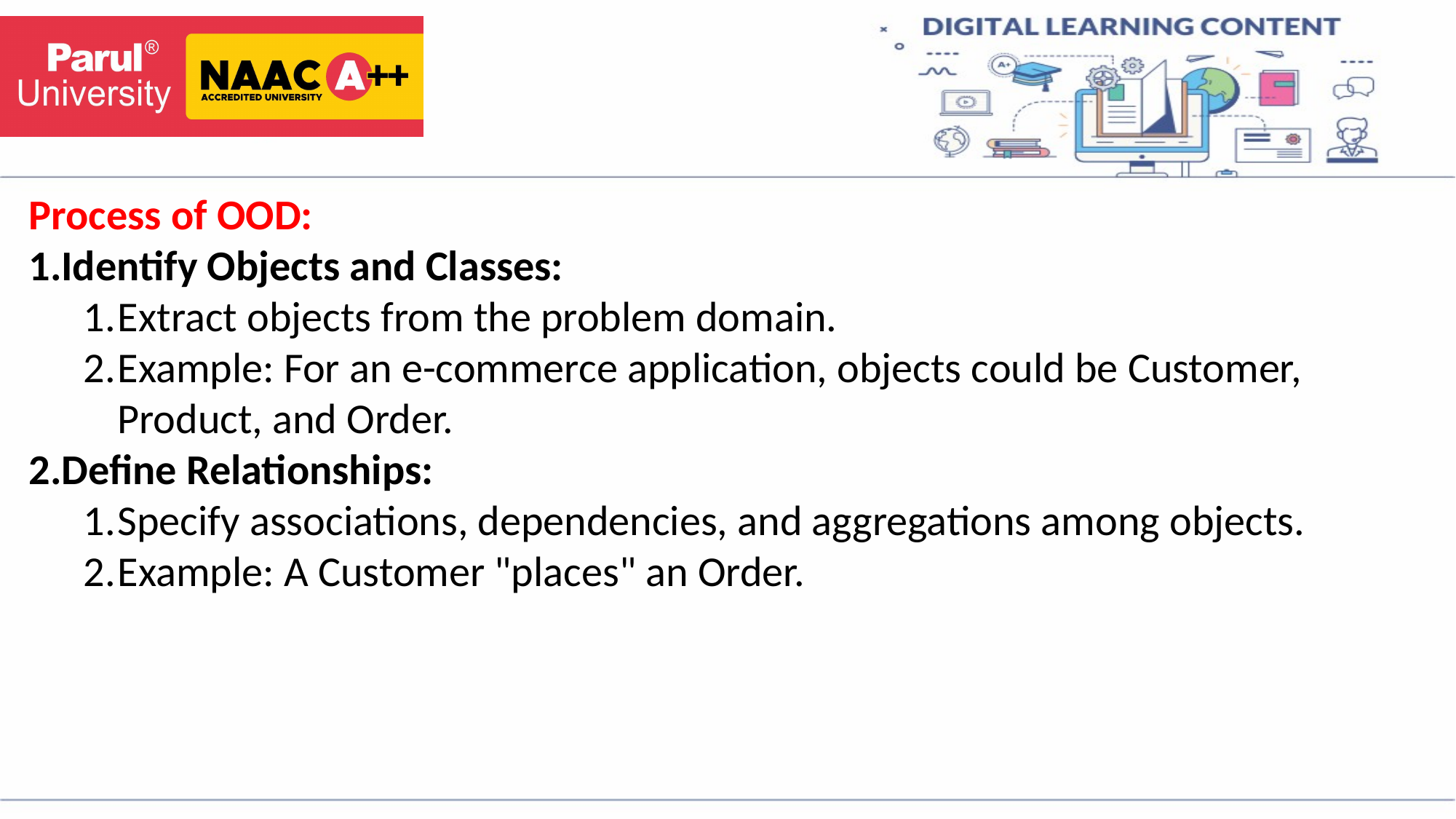

Process of OOD:
Identify Objects and Classes:
Extract objects from the problem domain.
Example: For an e-commerce application, objects could be Customer, Product, and Order.
Define Relationships:
Specify associations, dependencies, and aggregations among objects.
Example: A Customer "places" an Order.